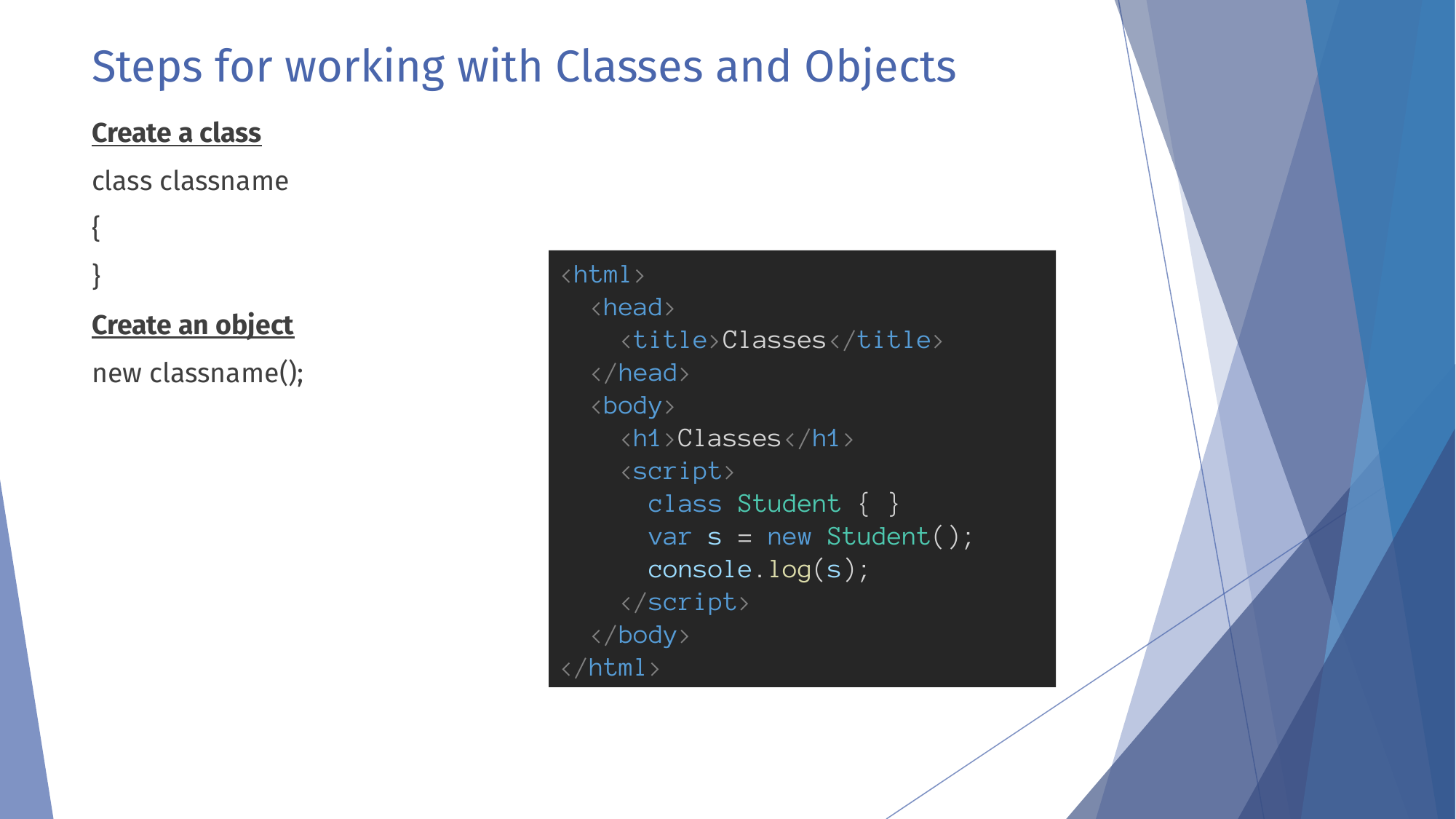

# Steps for working with Classes and Objects
Create a class
class classname
{
}
Create an object
new classname();
<html>
  <head>
    <title>Classes</title>
  </head>
  <body>
    <h1>Classes</h1>
    <script>
      class Student { }
      var s = new Student();
      console.log(s);
    </script>
  </body>
</html>